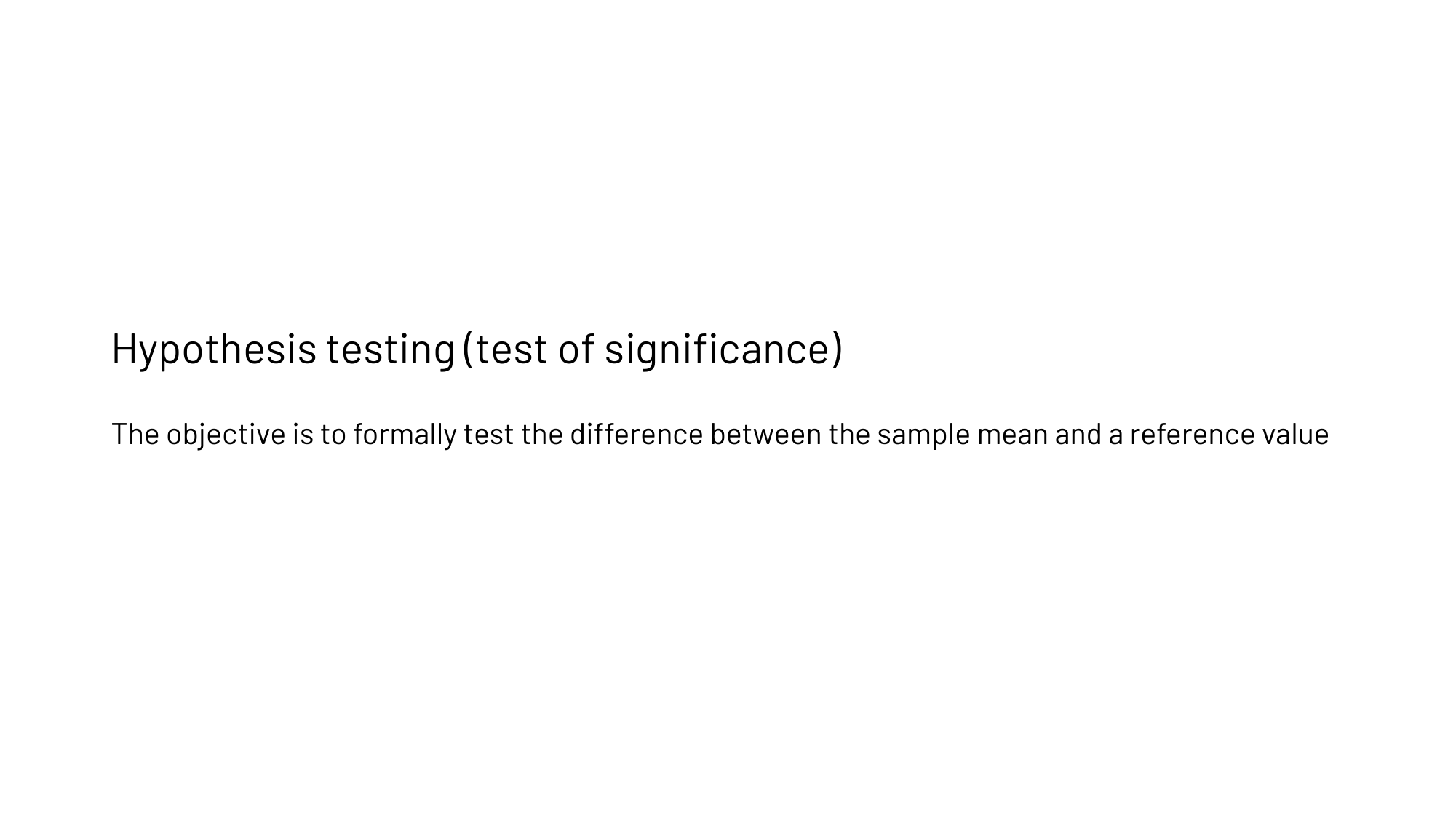

# Hypothesis testing (test of significance) The objective is to formally test the difference between the sample mean and a reference value